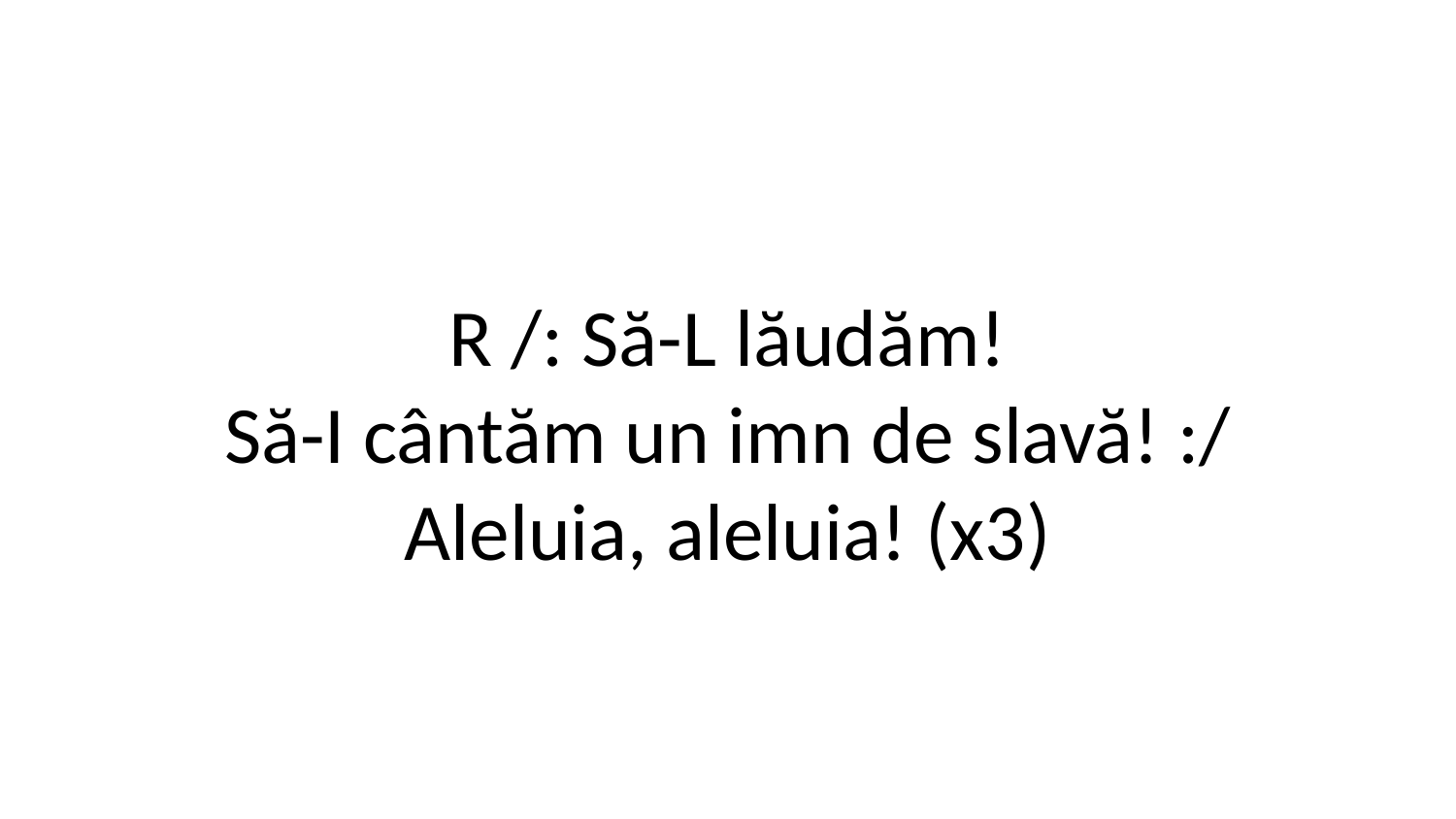

R /: Să-L lăudăm!
Să-I cântăm un imn de slavă! :/
Aleluia, aleluia! (x3)